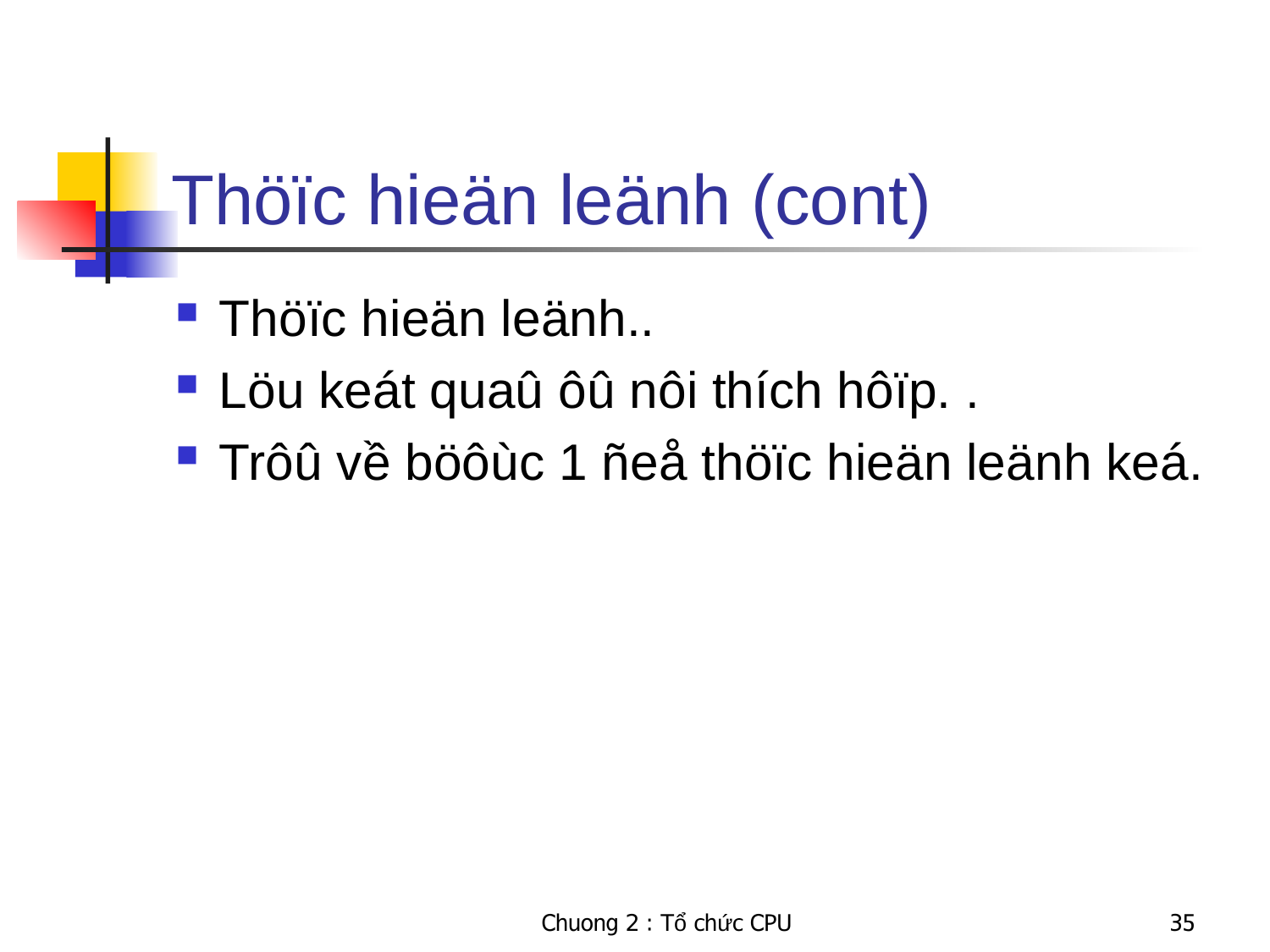

# Thöïc hieän leänh (cont)
Thöïc hieän leänh..
Löu keát quaû ôû nôi thích hôïp. .
Trôû về böôùc 1 ñeå thöïc hieän leänh keá.

Chuong 2 : Tổ chức CPU
35